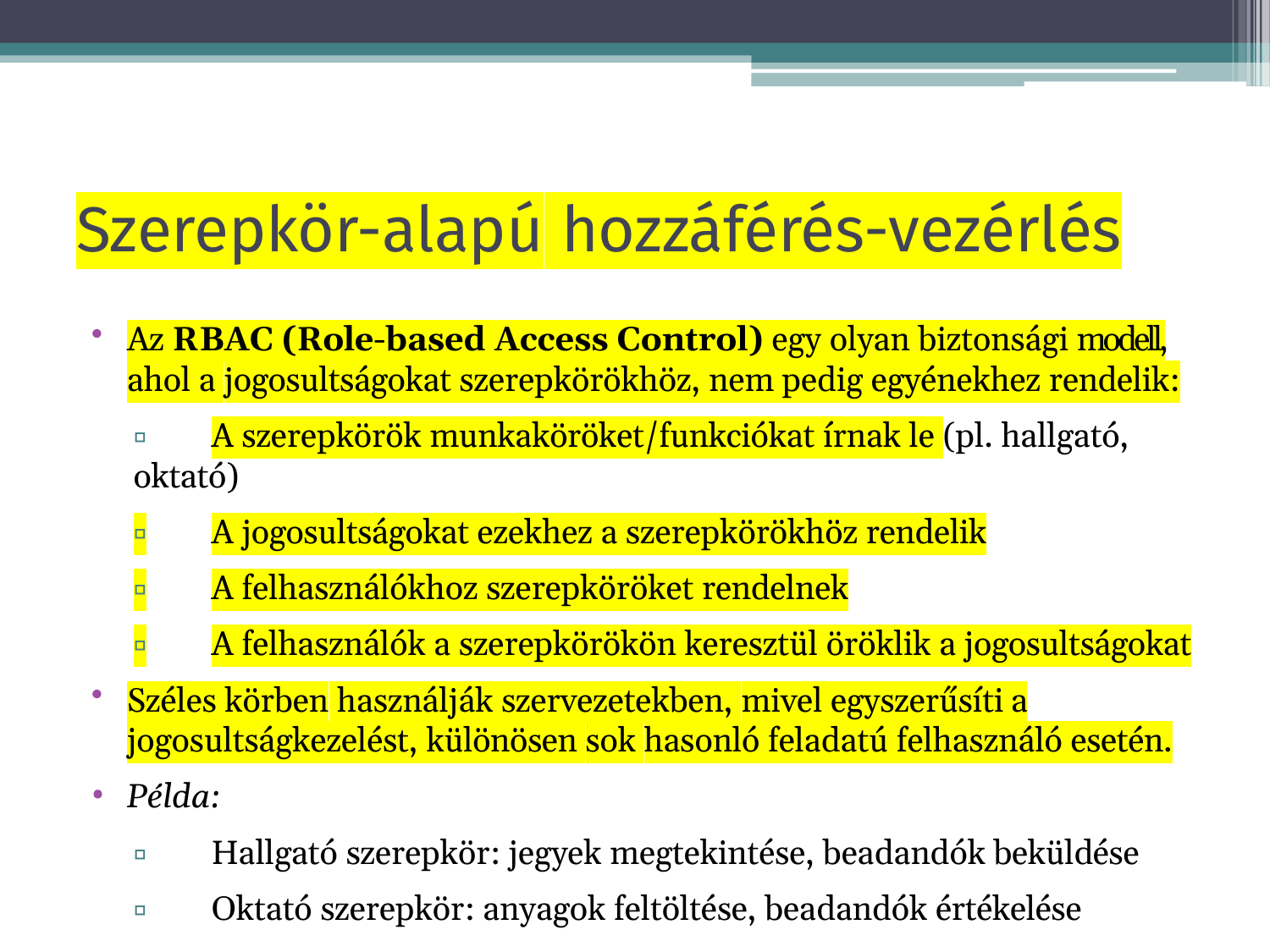

# Szerepkör-alapú hozzáférés-vezérlés
Az RBAC (Role-based Access Control) egy olyan biztonsági modell, ahol a jogosultságokat szerepkörökhöz, nem pedig egyénekhez rendelik:
▫	A szerepkörök munkaköröket/funkciókat írnak le (pl. hallgató, oktató)
▫	A jogosultságokat ezekhez a szerepkörökhöz rendelik
▫	A felhasználókhoz szerepköröket rendelnek
▫	A felhasználók a szerepkörökön keresztül öröklik a jogosultságokat
Széles körben használják szervezetekben, mivel egyszerűsíti a jogosultságkezelést, különösen sok hasonló feladatú felhasználó esetén.
Példa:
▫	Hallgató szerepkör: jegyek megtekintése, beadandók beküldése
▫	Oktató szerepkör: anyagok feltöltése, beadandók értékelése